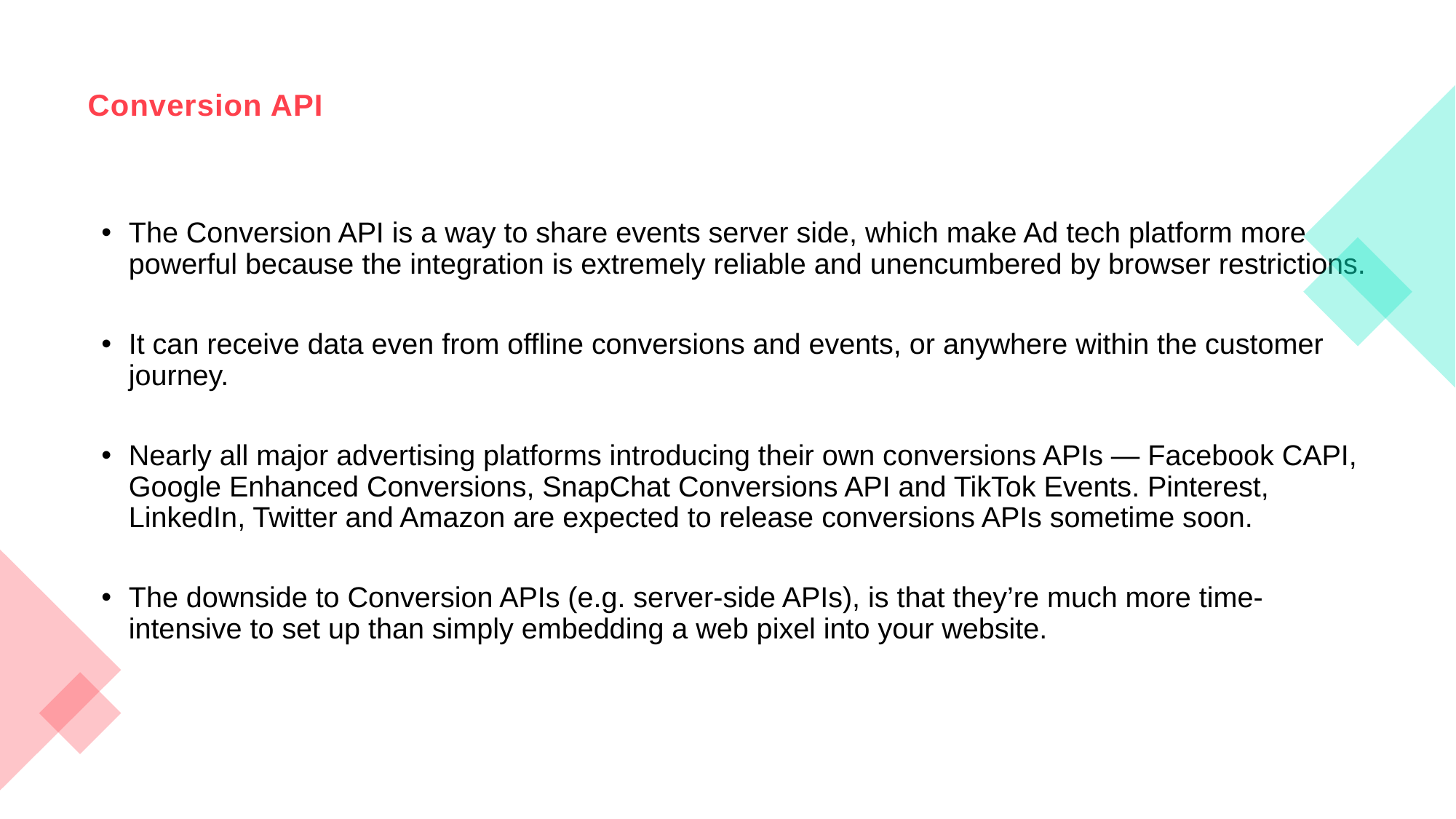

# Conversion API

The Conversion API is a way to share events server side, which make Ad tech platform more powerful because the integration is extremely reliable and unencumbered by browser restrictions.

It can receive data even from offline conversions and events, or anywhere within the customer journey.

Nearly all major advertising platforms introducing their own conversions APIs — Facebook CAPI, Google Enhanced Conversions, SnapChat Conversions API and TikTok Events. Pinterest, LinkedIn, Twitter and Amazon are expected to release conversions APIs sometime soon.

The downside to Conversion APIs (e.g. server-side APIs), is that they’re much more time-intensive to set up than simply embedding a web pixel into your website.